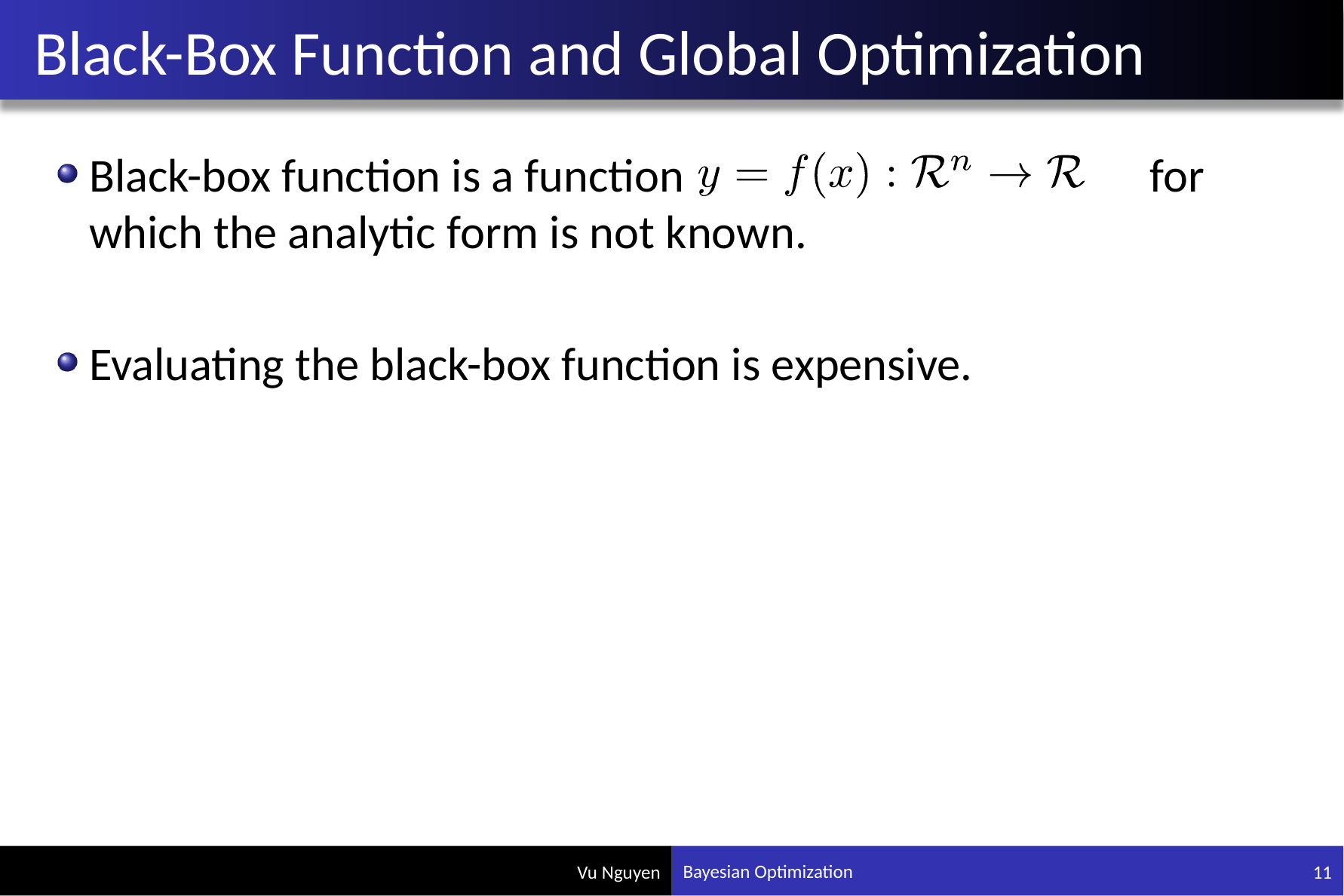

# Black-Box Function and Global Optimization
Black-box function is a function 		      		    for which the analytic form is not known.

Evaluating the black-box function is expensive.

Bayesian Optimization
11